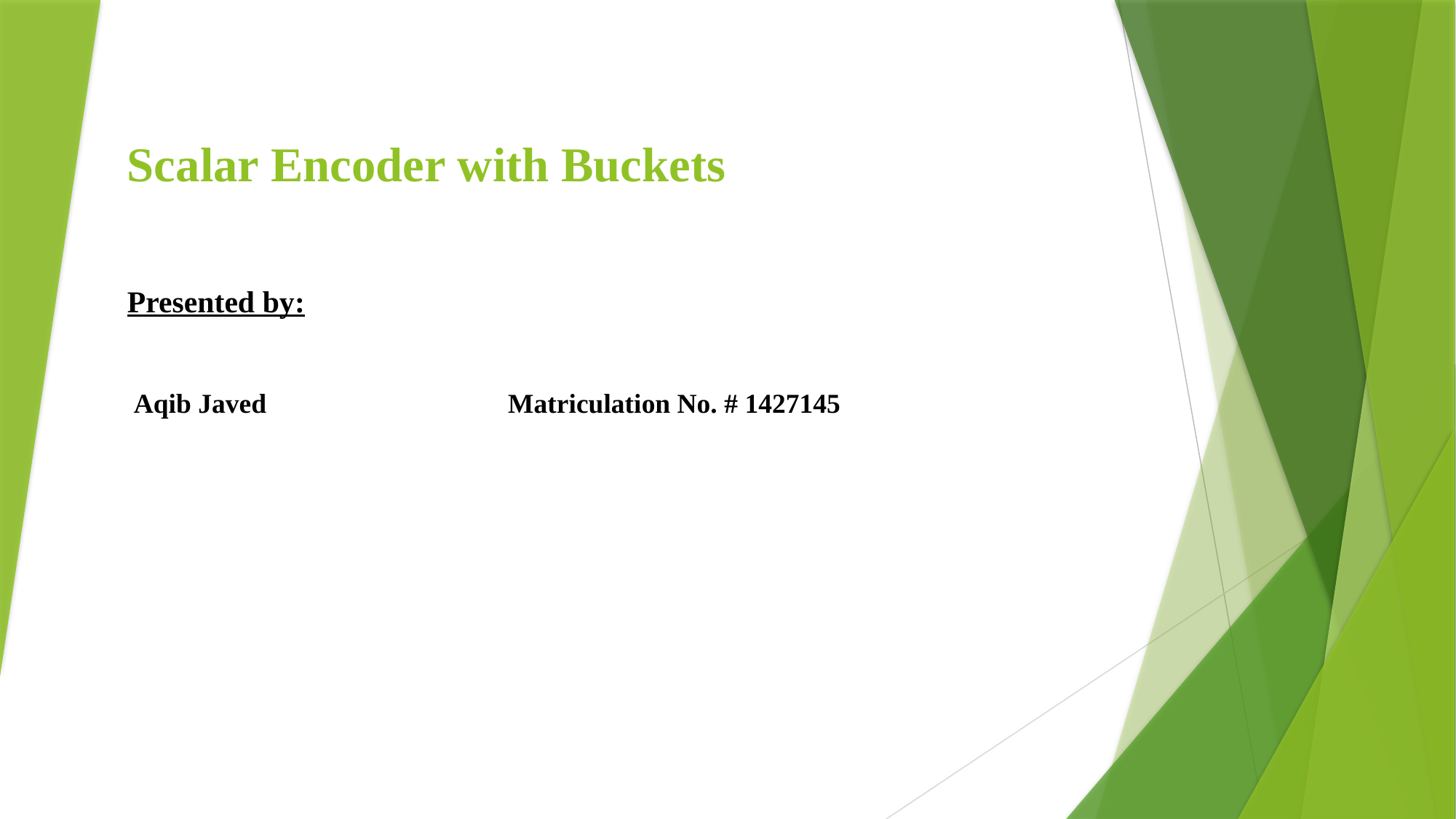

# Scalar Encoder with Buckets
Presented by:

 Aqib Javed                                   Matriculation No. # 1427145